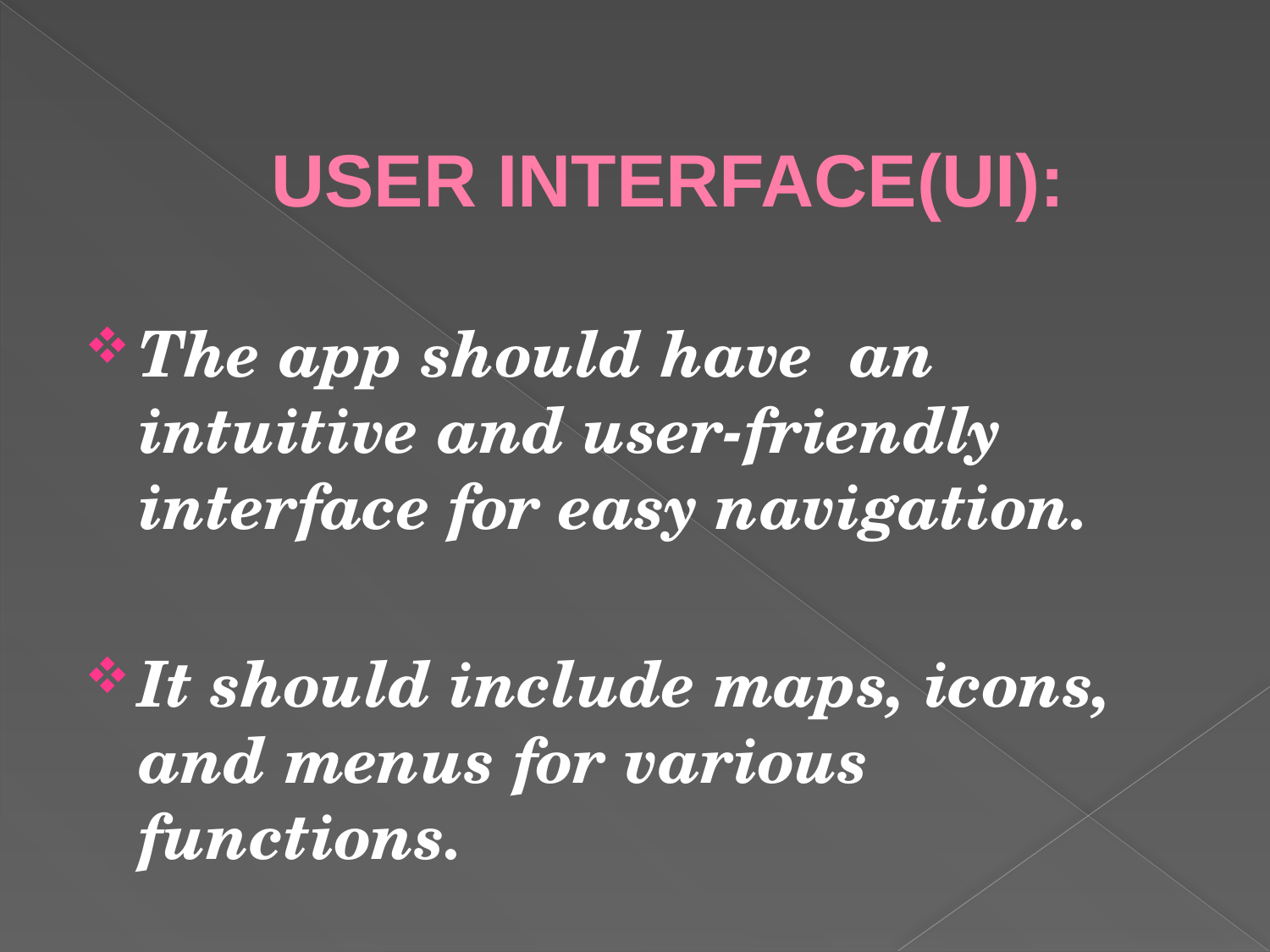

# USER INTERFACE(UI):
The app should have  an intuitive and user-friendly interface for easy navigation.

It should include maps, icons, and menus for various functions.